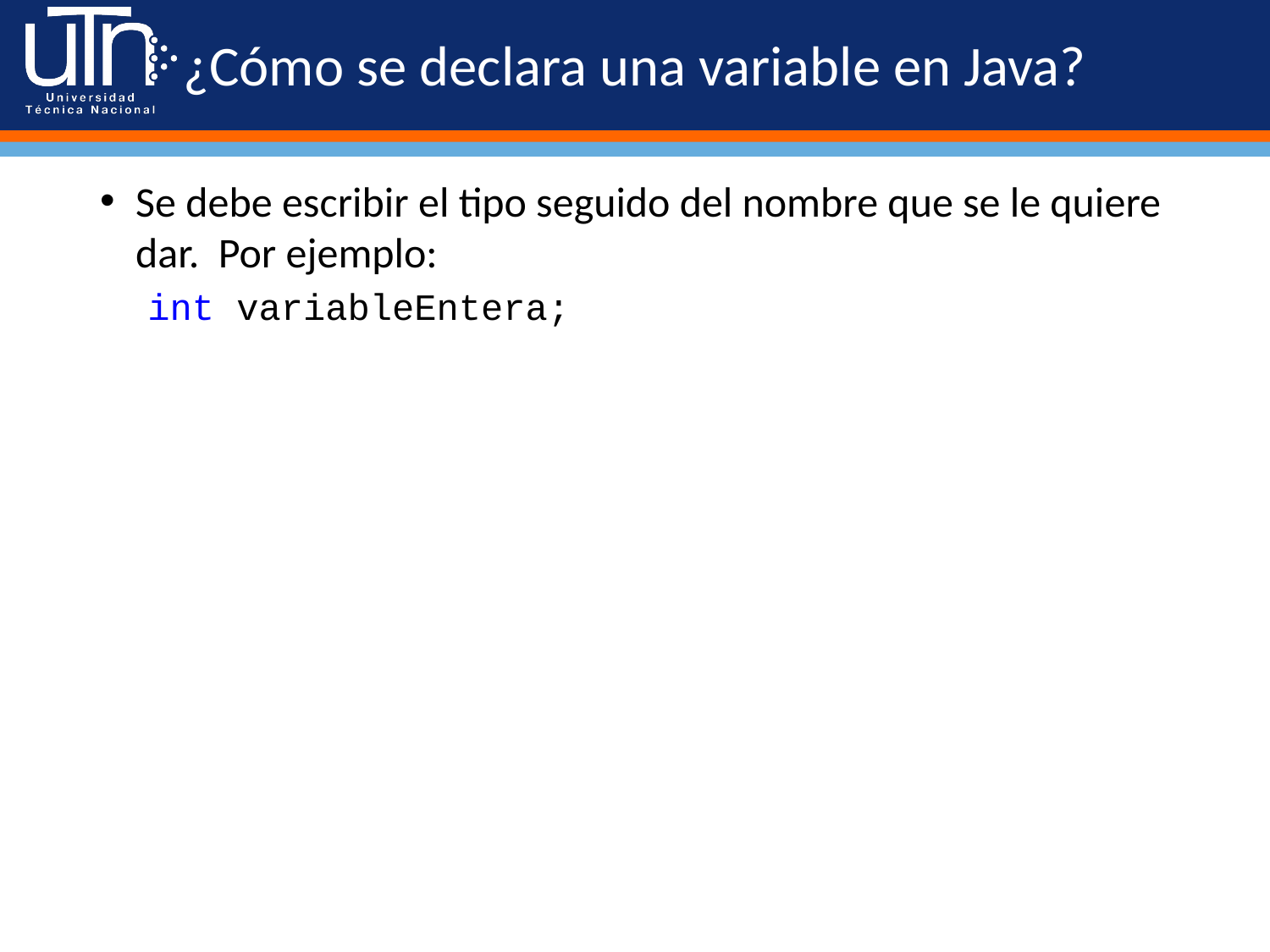

# ¿Cómo se declara una variable en Java?
Se debe escribir el tipo seguido del nombre que se le quiere dar.  Por ejemplo:
int variableEntera;